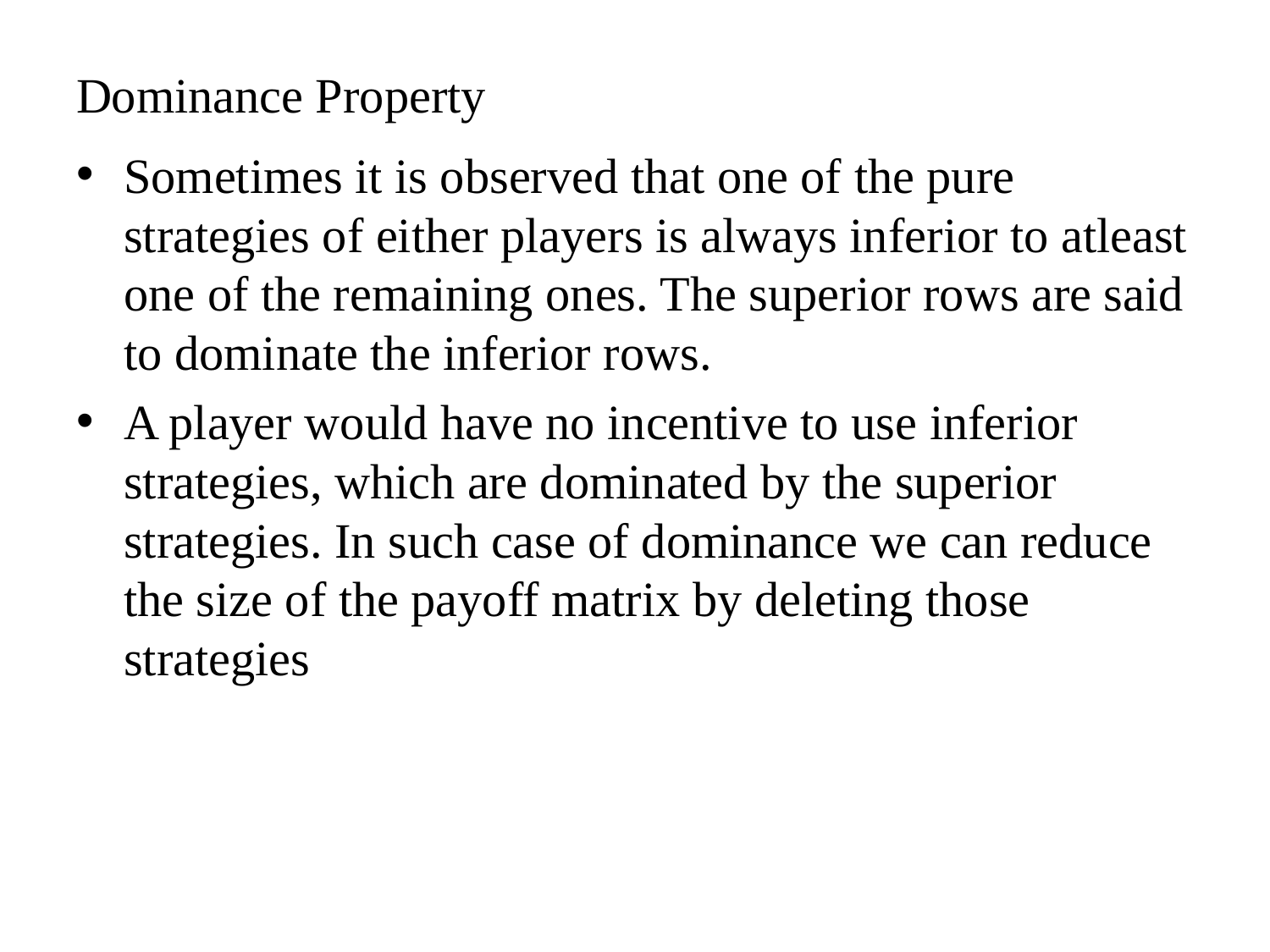

# Dominance Property
Sometimes it is observed that one of the pure strategies of either players is always inferior to atleast one of the remaining ones. The superior rows are said to dominate the inferior rows.
A player would have no incentive to use inferior strategies, which are dominated by the superior strategies. In such case of dominance we can reduce the size of the payoff matrix by deleting those strategies